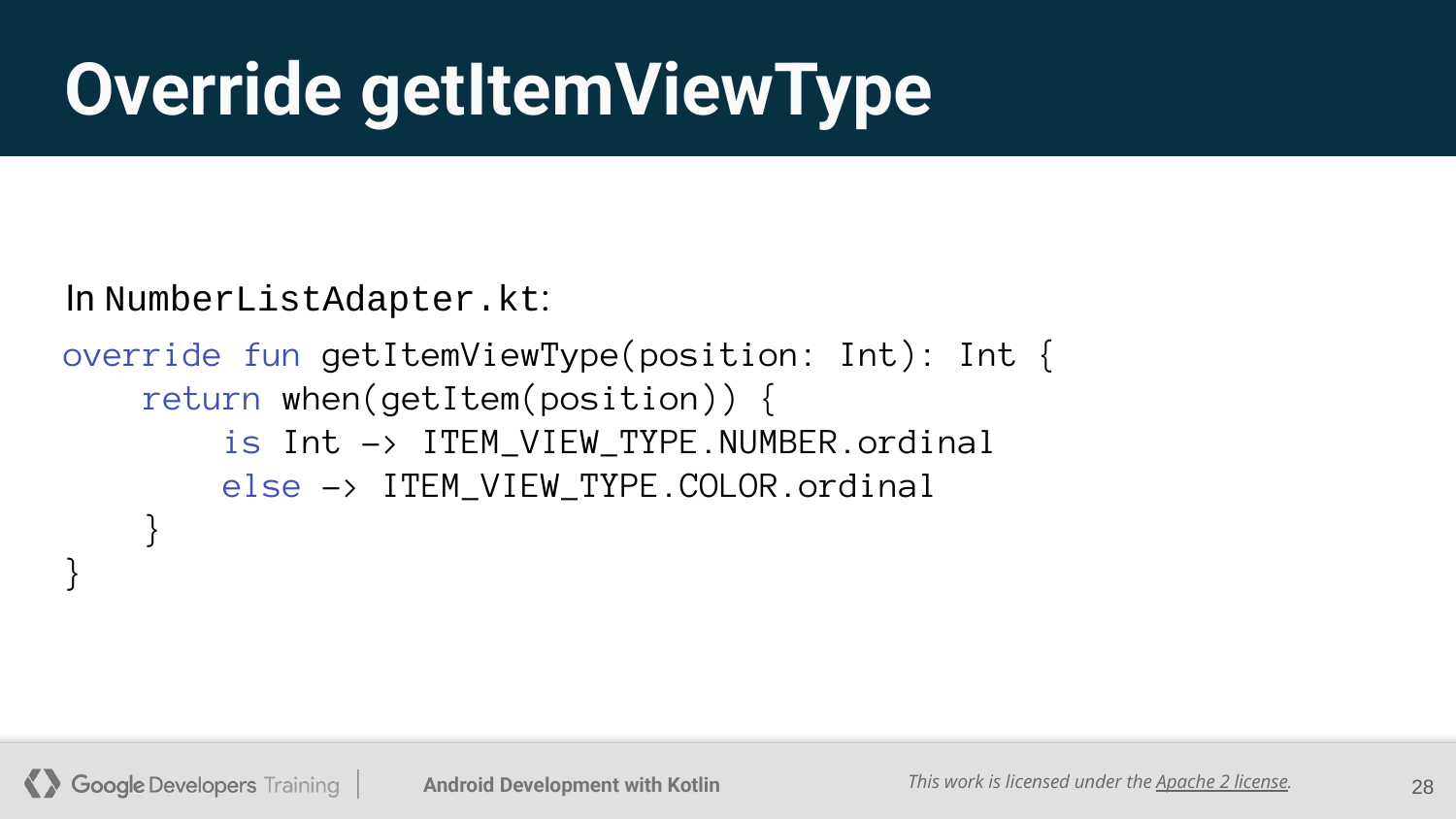

# Override getItemViewType
In NumberListAdapter.kt:
override fun getItemViewType(position: Int): Int {
    return when(getItem(position)) {
        is Int -> ITEM_VIEW_TYPE.NUMBER.ordinal
        else -> ITEM_VIEW_TYPE.COLOR.ordinal
    }
}

28